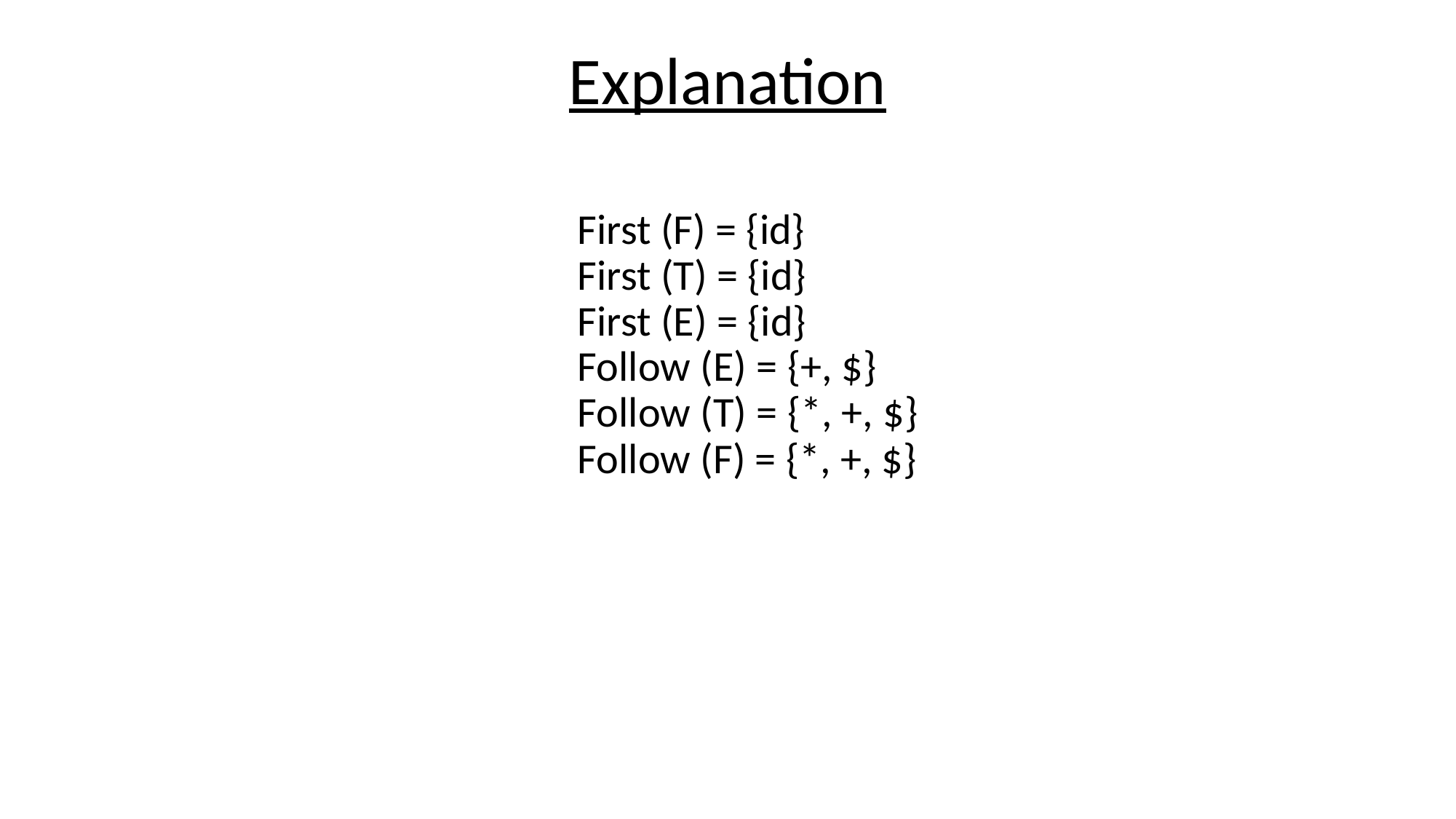

# Explanation
First (F) = {id}
First (T) = {id}
First (E) = {id}
Follow (E) = {+, $}
Follow (T) = {*, +, $}
Follow (F) = {*, +, $}